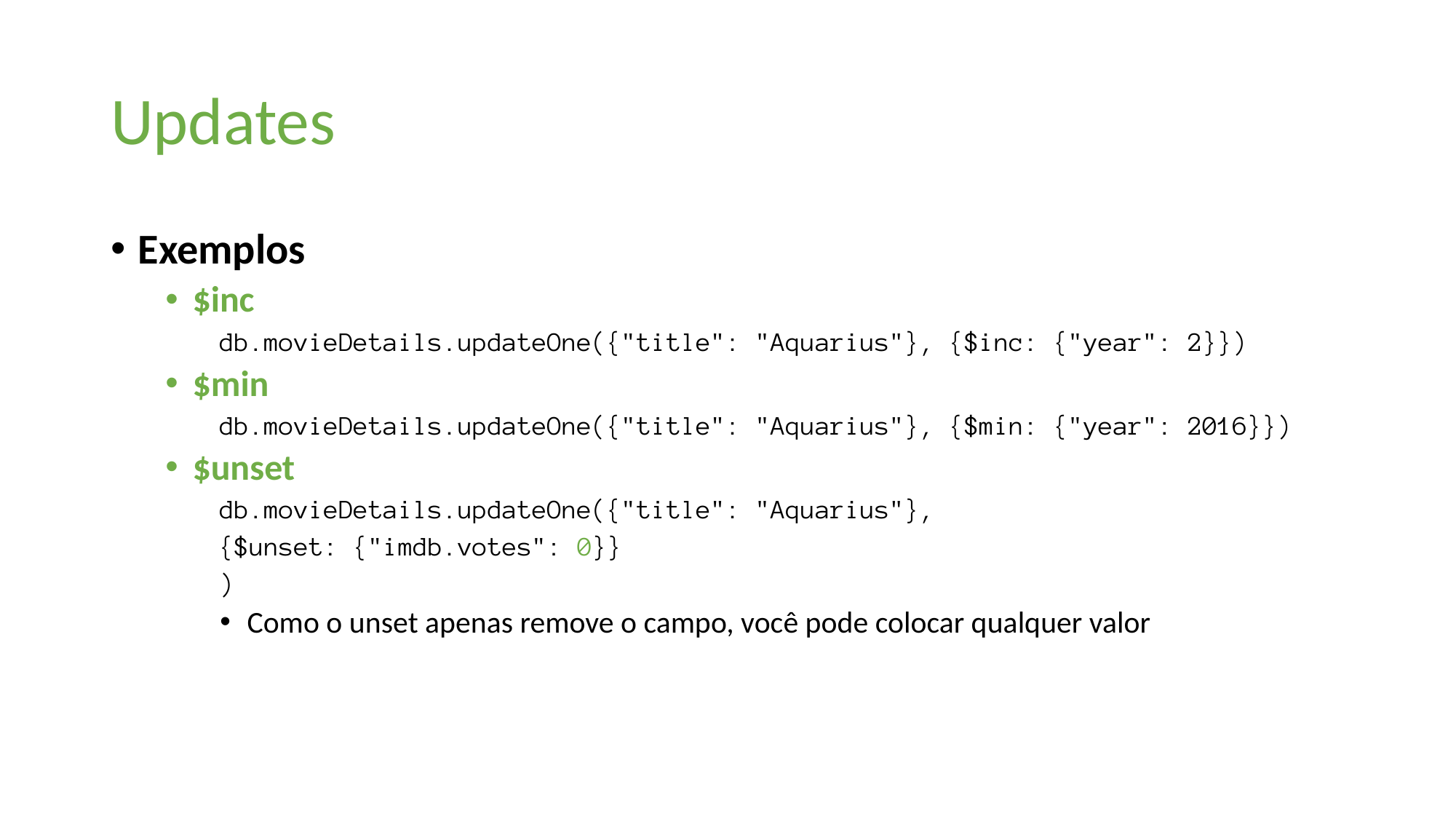

Updates

Exemplos
$inc
db.movieDetails.updateOne({"title": "Aquarius"}, {$inc: {"year": 2}})
$min
db.movieDetails.updateOne({"title": "Aquarius"}, {$min: {"year": 2016}})
$unset
db.movieDetails.updateOne({"title": "Aquarius"},
{$unset: {"imdb.votes": 0}}
)
Como o unset apenas remove o campo, você pode colocar qualquer valor